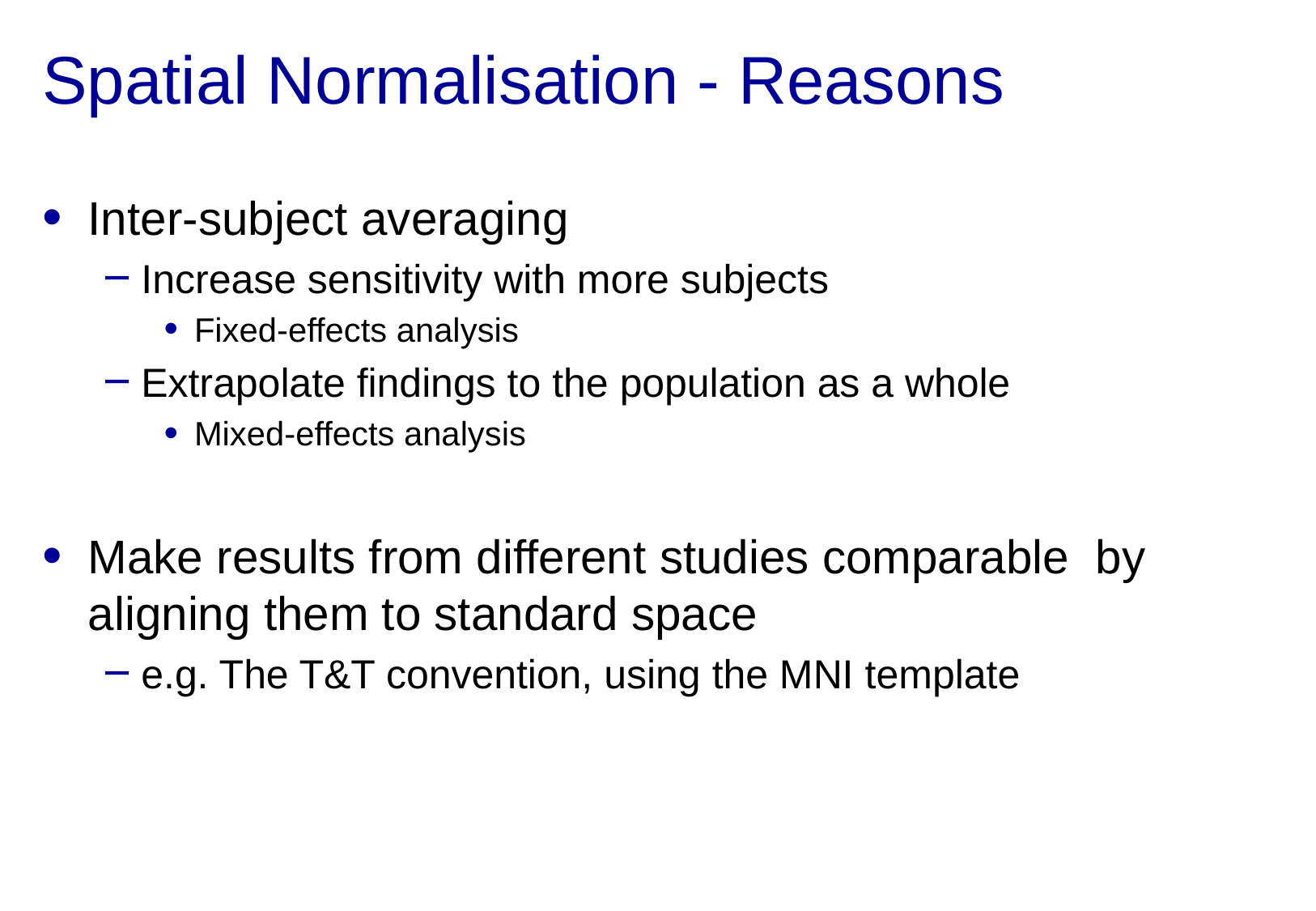

# Spatial Normalisation - Reasons
Inter-subject averaging
Increase sensitivity with more subjects
Fixed-effects analysis
Extrapolate findings to the population as a whole
Mixed-effects analysis

Make results from different studies comparable  by aligning them to standard space
e.g. The T&T convention, using the MNI template